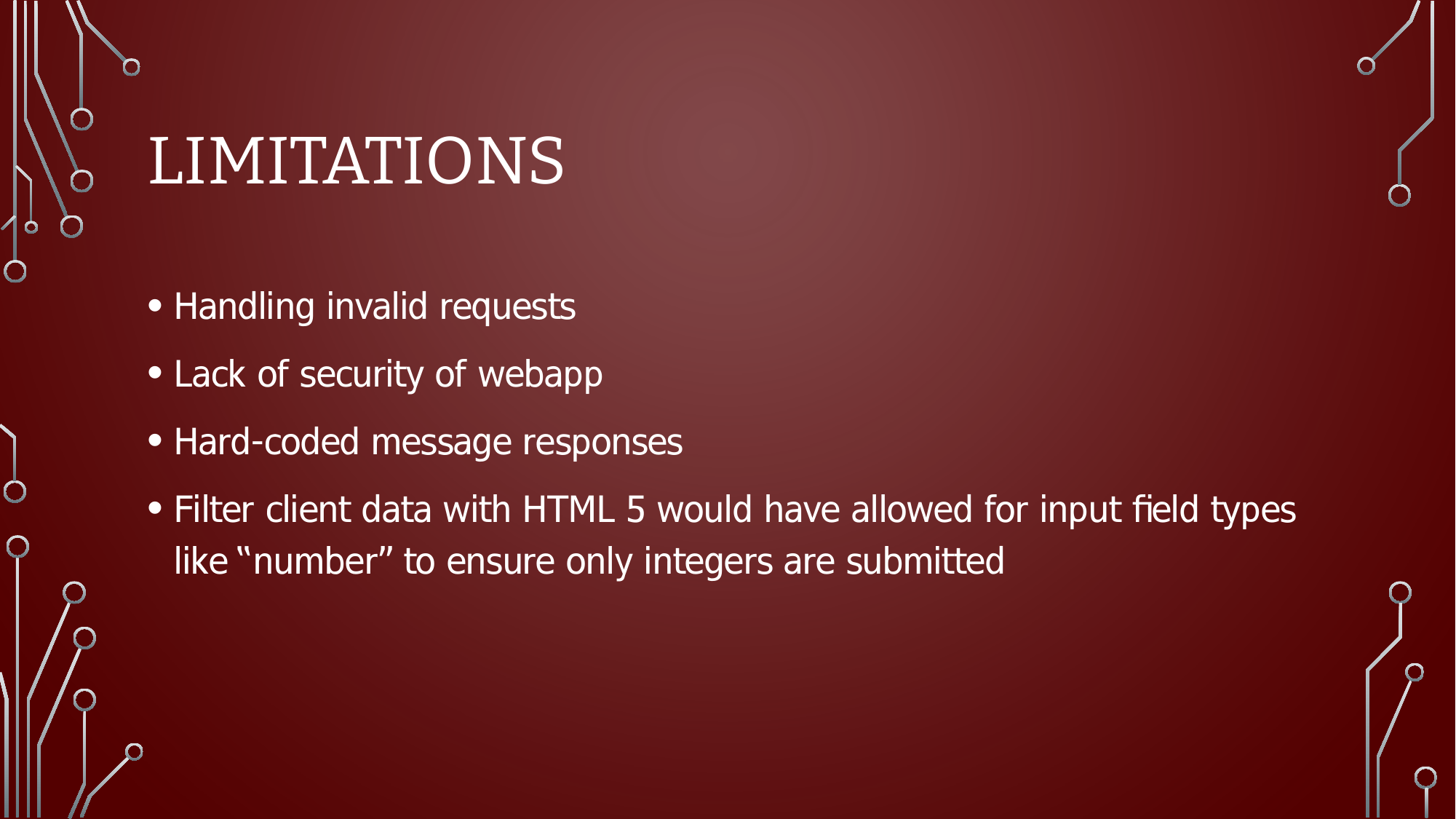

# Limitations
Handling invalid requests
Lack of security of webapp
Hard-coded message responses
Filter client data with HTML 5 would have allowed for input field types like “number” to ensure only integers are submitted